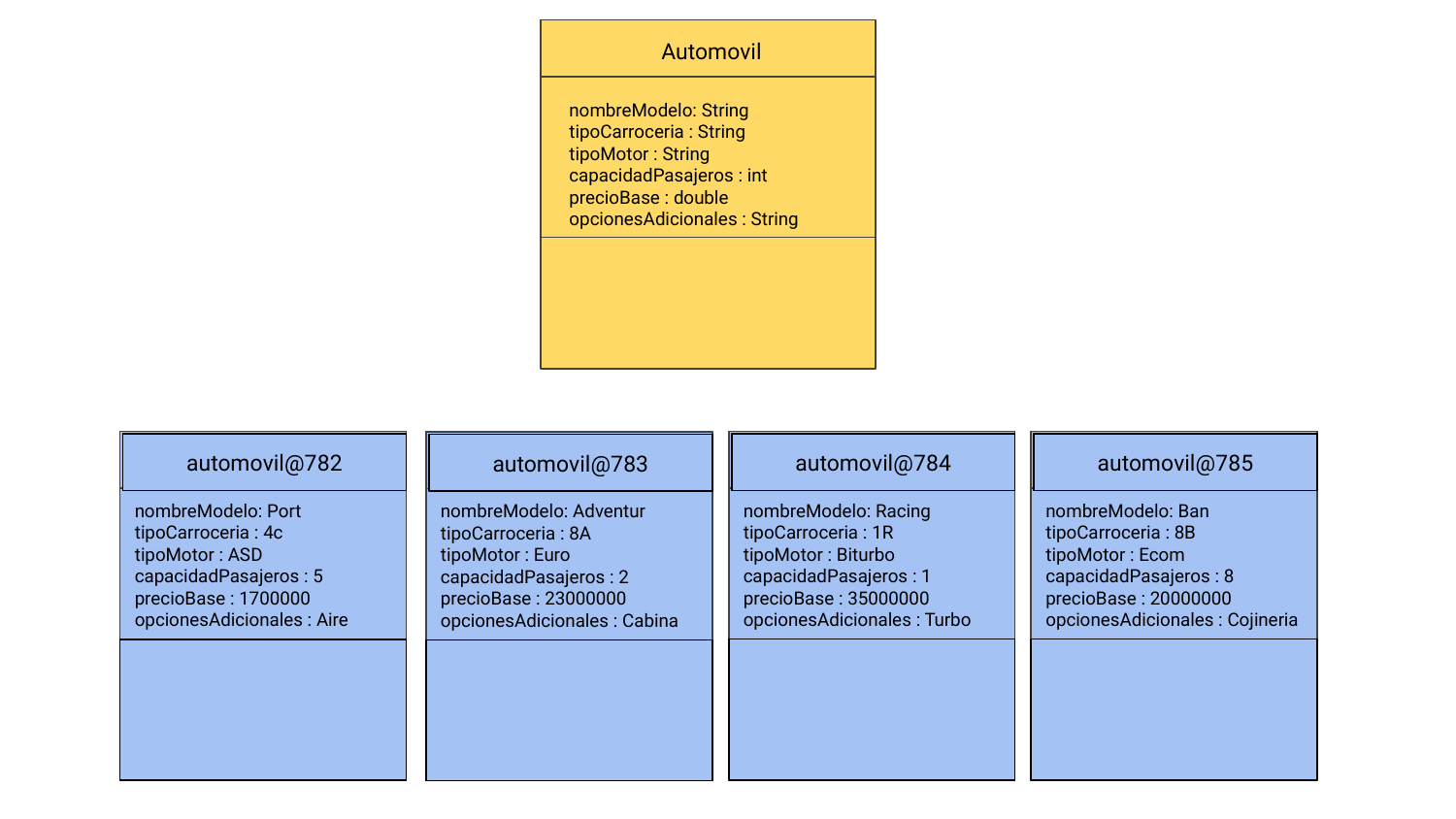

Automovil

nombreModelo: String
tipoCarroceria : String
tipoMotor : String
capacidadPasajeros : int
precioBase : double
opcionesAdicionales : String

automovil@785

automovil@784

automovil@782

automovil@783

nombreModelo: Ban
tipoCarroceria : 8B
tipoMotor : Ecom
capacidadPasajeros : 8
precioBase : 20000000
opcionesAdicionales : Cojineria
nombreModelo: Racing
tipoCarroceria : 1R
tipoMotor : Biturbo
capacidadPasajeros : 1
precioBase : 35000000
opcionesAdicionales : Turbo
nombreModelo: Port
tipoCarroceria : 4c
tipoMotor : ASD
capacidadPasajeros : 5
precioBase : 1700000
opcionesAdicionales : Aire
nombreModelo: Adventur
tipoCarroceria : 8A
tipoMotor : Euro
capacidadPasajeros : 2
precioBase : 23000000
opcionesAdicionales : Cabina